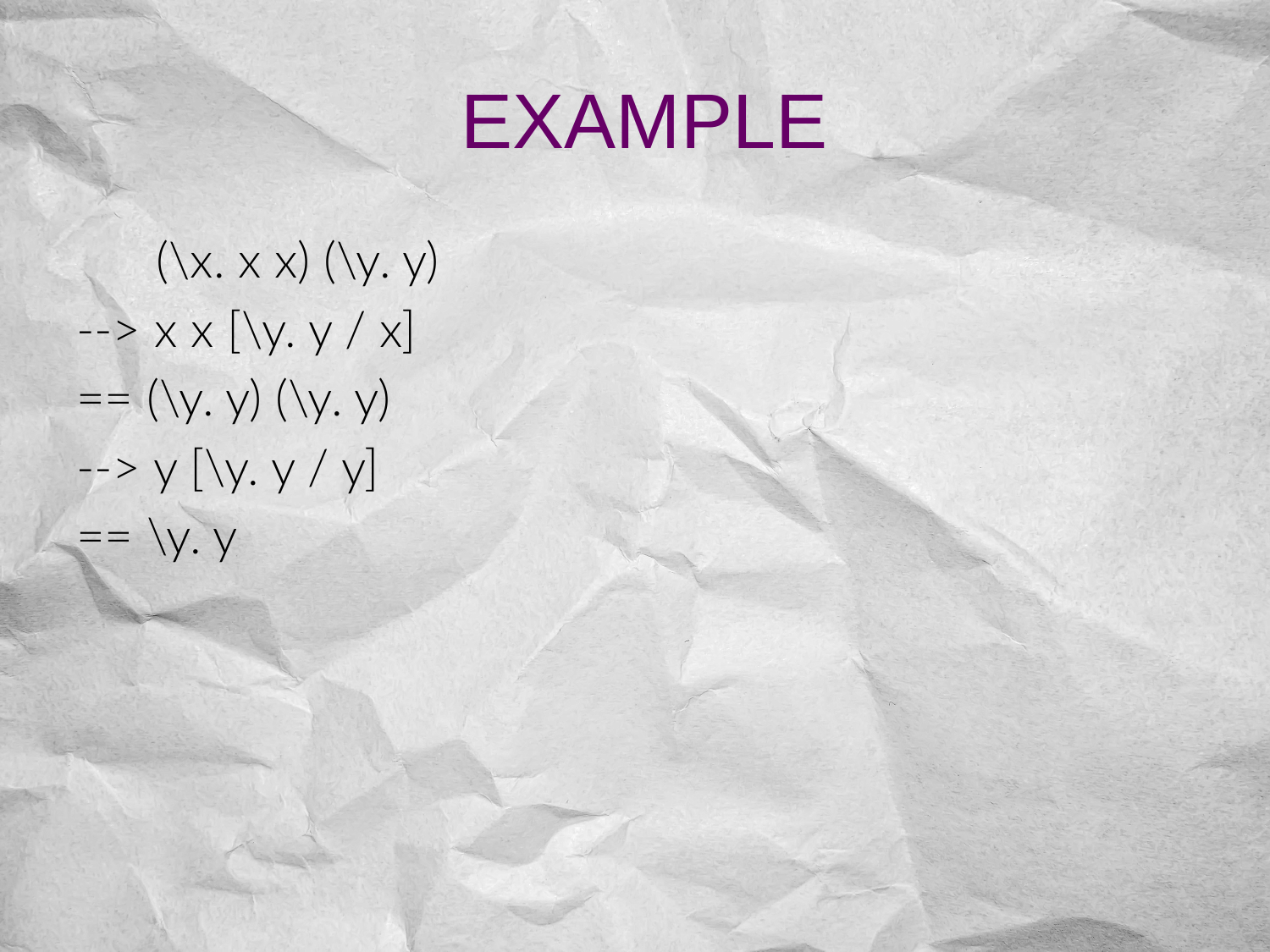

# Example
      (\x. x x) (\y. y)
--> x x [\y. y / x]
== (\y. y) (\y. y)
--> y [\y. y / y]
== \y. y